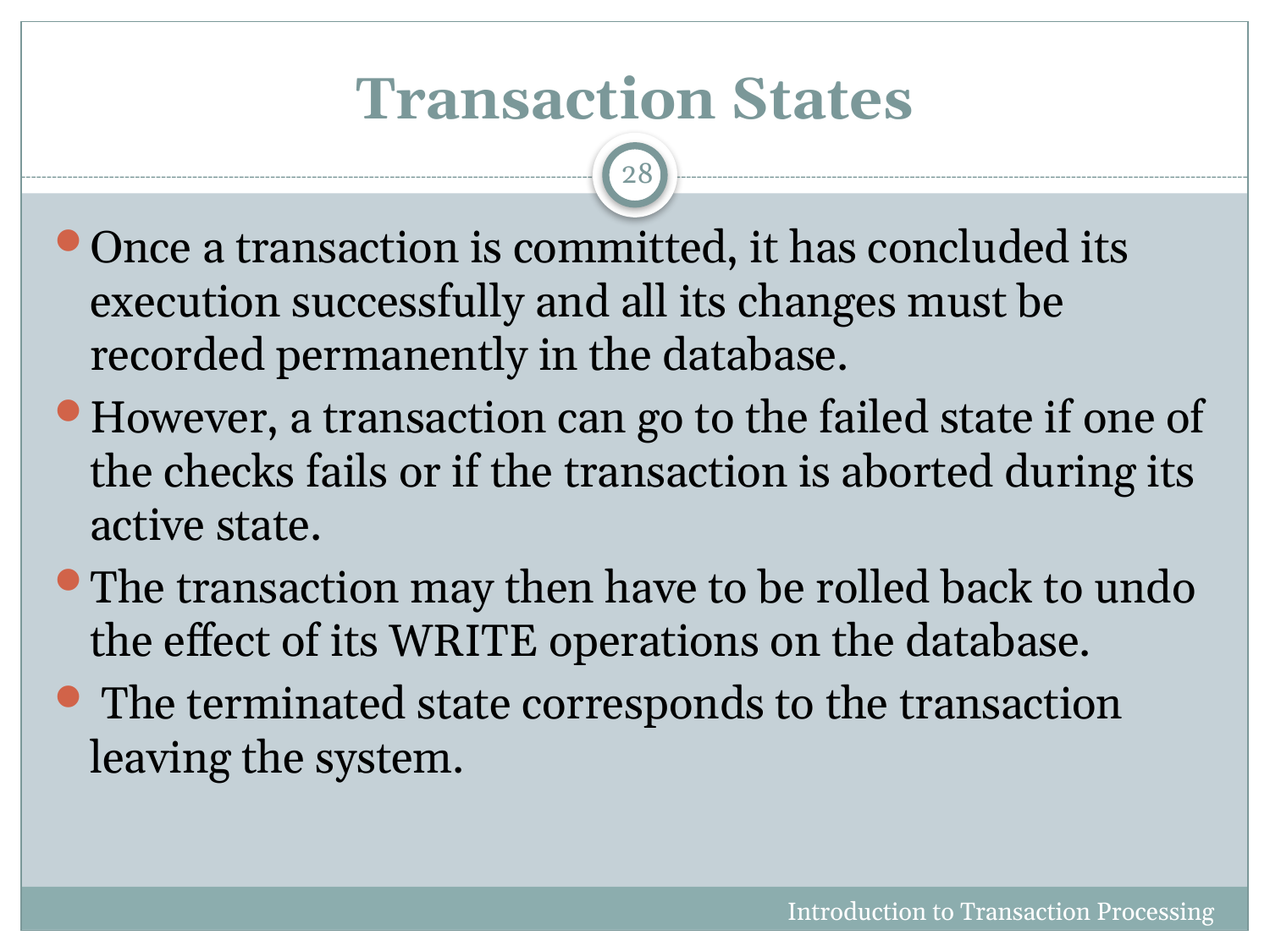

# Transaction States
28
Once a transaction is committed, it has concluded its execution successfully and all its changes must be recorded permanently in the database.
However, a transaction can go to the failed state if one of the checks fails or if the transaction is aborted during its active state.
The transaction may then have to be rolled back to undo the effect of its WRITE operations on the database.
 The terminated state corresponds to the transaction leaving the system.

Introduction to Transaction Processing